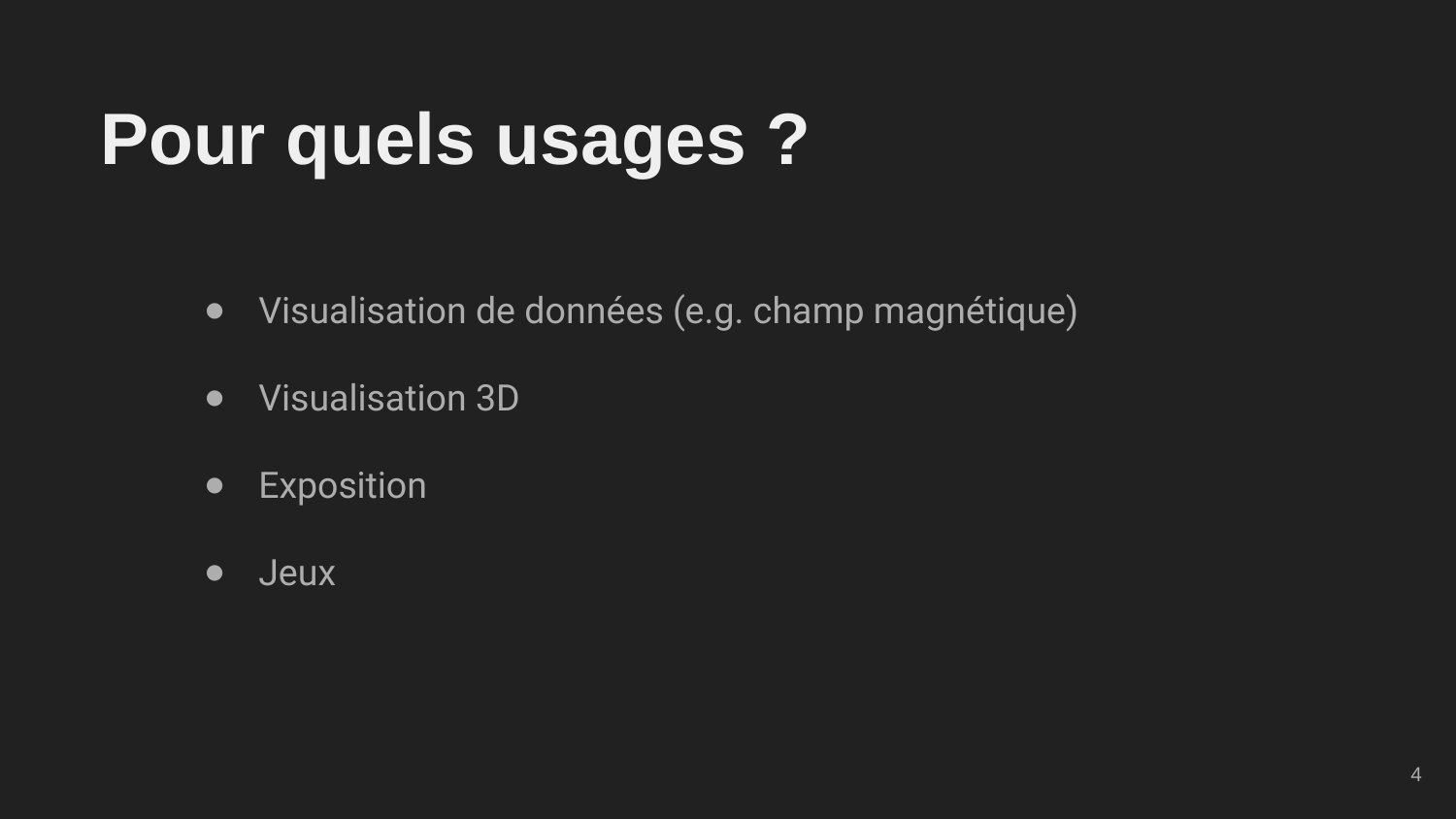

# Pour quels usages ?
Visualisation de données (e.g. champ magnétique)
Visualisation 3D
Exposition
Jeux
4